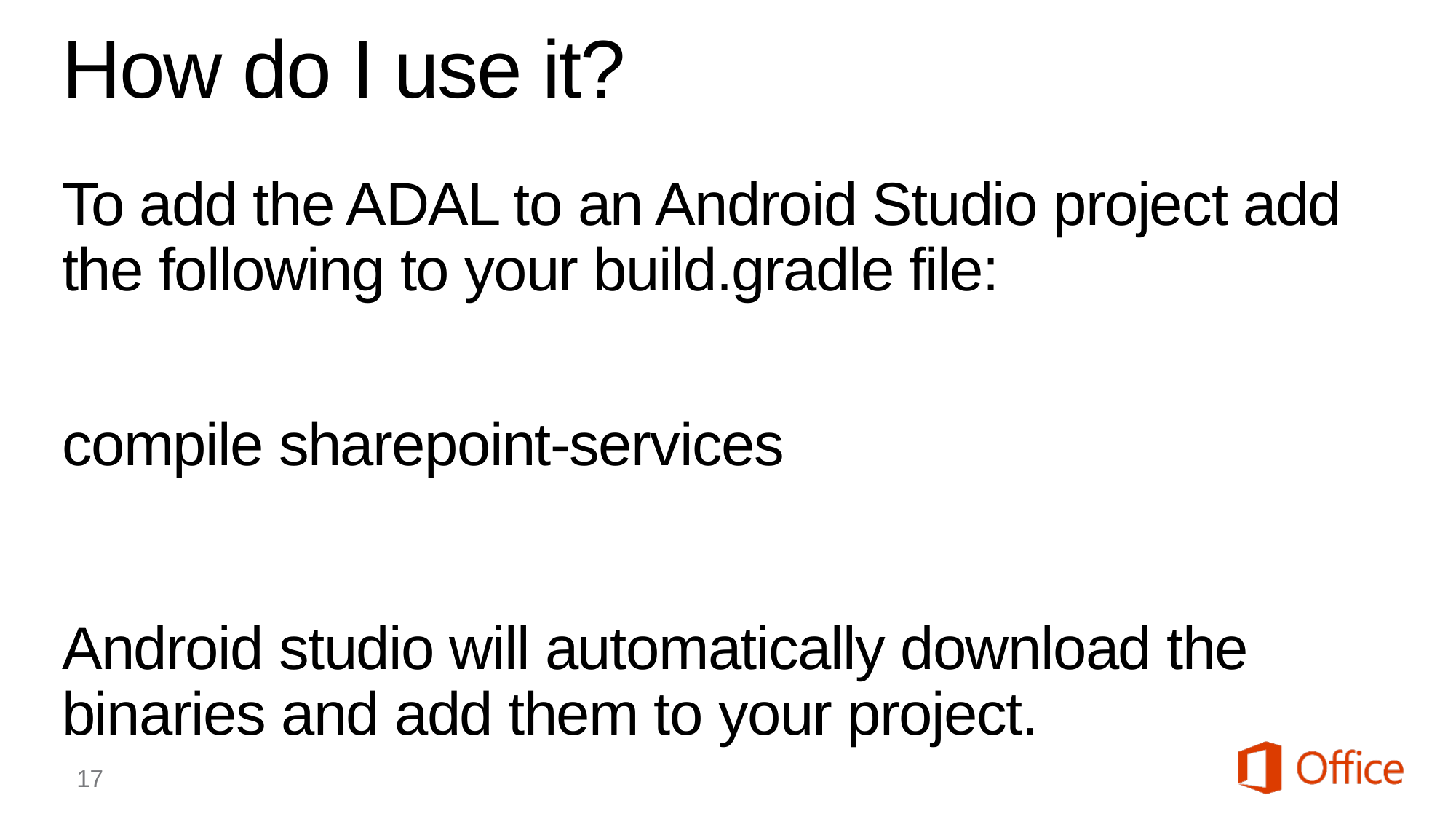

# How do I use it?
To add the ADAL to an Android Studio project add the following to your build.gradle file:
compile sharepoint-services

Android studio will automatically download the binaries and add them to your project.
17